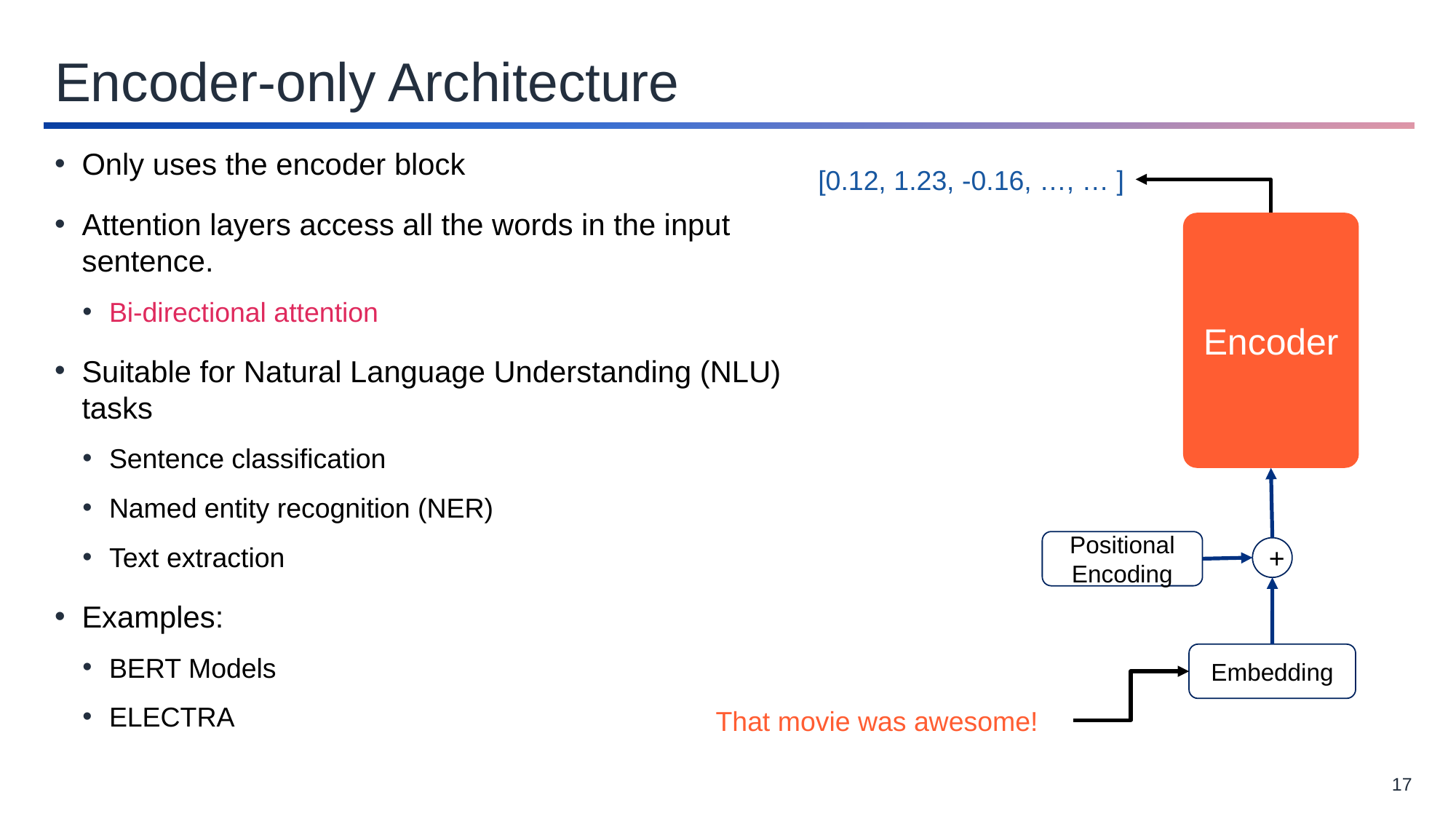

Encoder-only Architecture
Only uses the encoder block
Attention layers access all the words in the input sentence.
Bi-directional attention
Suitable for Natural Language Understanding (NLU) tasks
Sentence classification
Named entity recognition (NER)
Text extraction
Examples:
BERT Models
ELECTRA
[0.12, 1.23, -0.16, …, … ]
Encoder
Positional Encoding
+
Embedding
That movie was awesome!
17